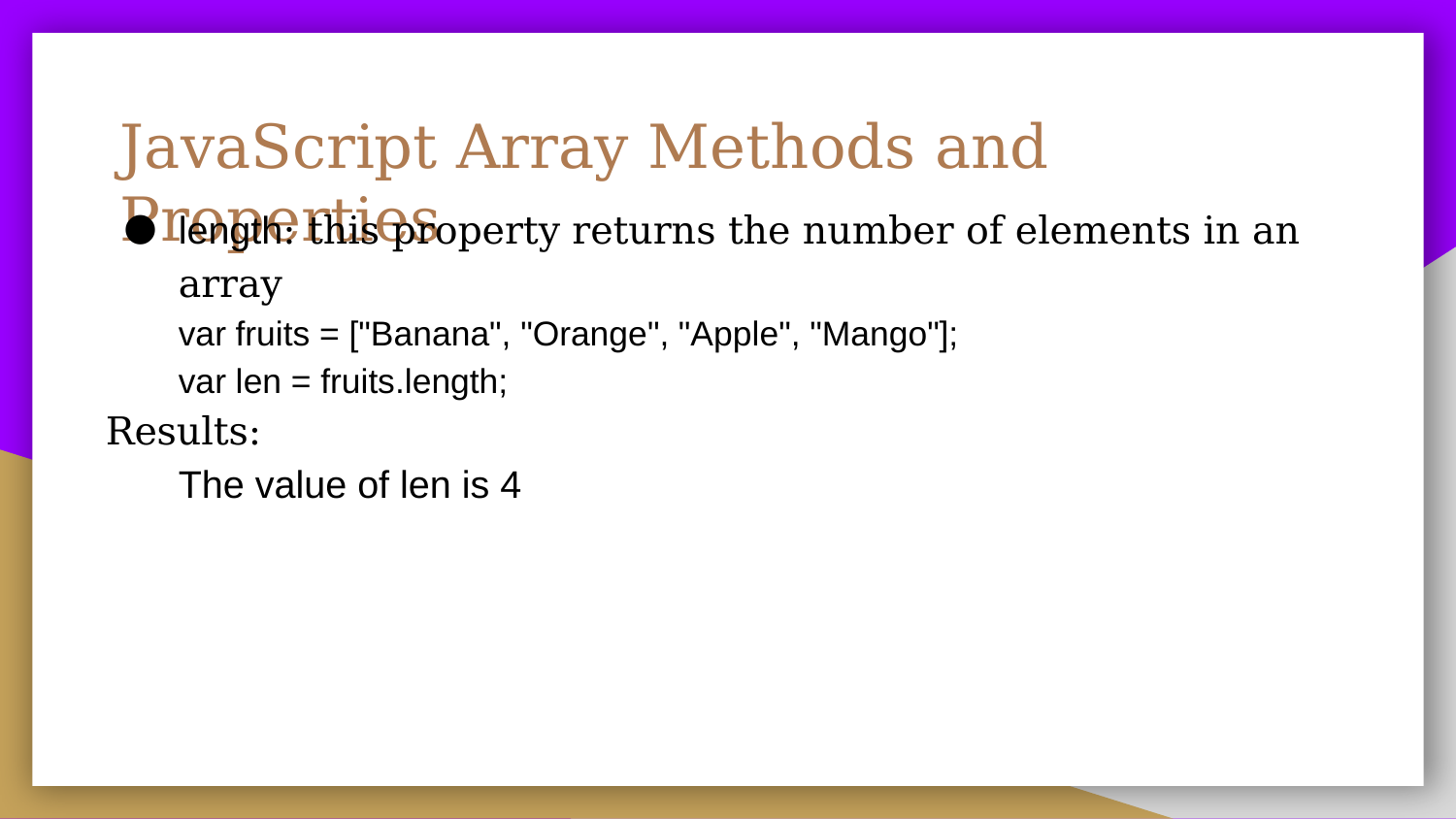

# JavaScript Array Methods and Properties
length: this property returns the number of elements in an array
var fruits = ["Banana", "Orange", "Apple", "Mango"];
var len = fruits.length;
Results:
The value of len is 4